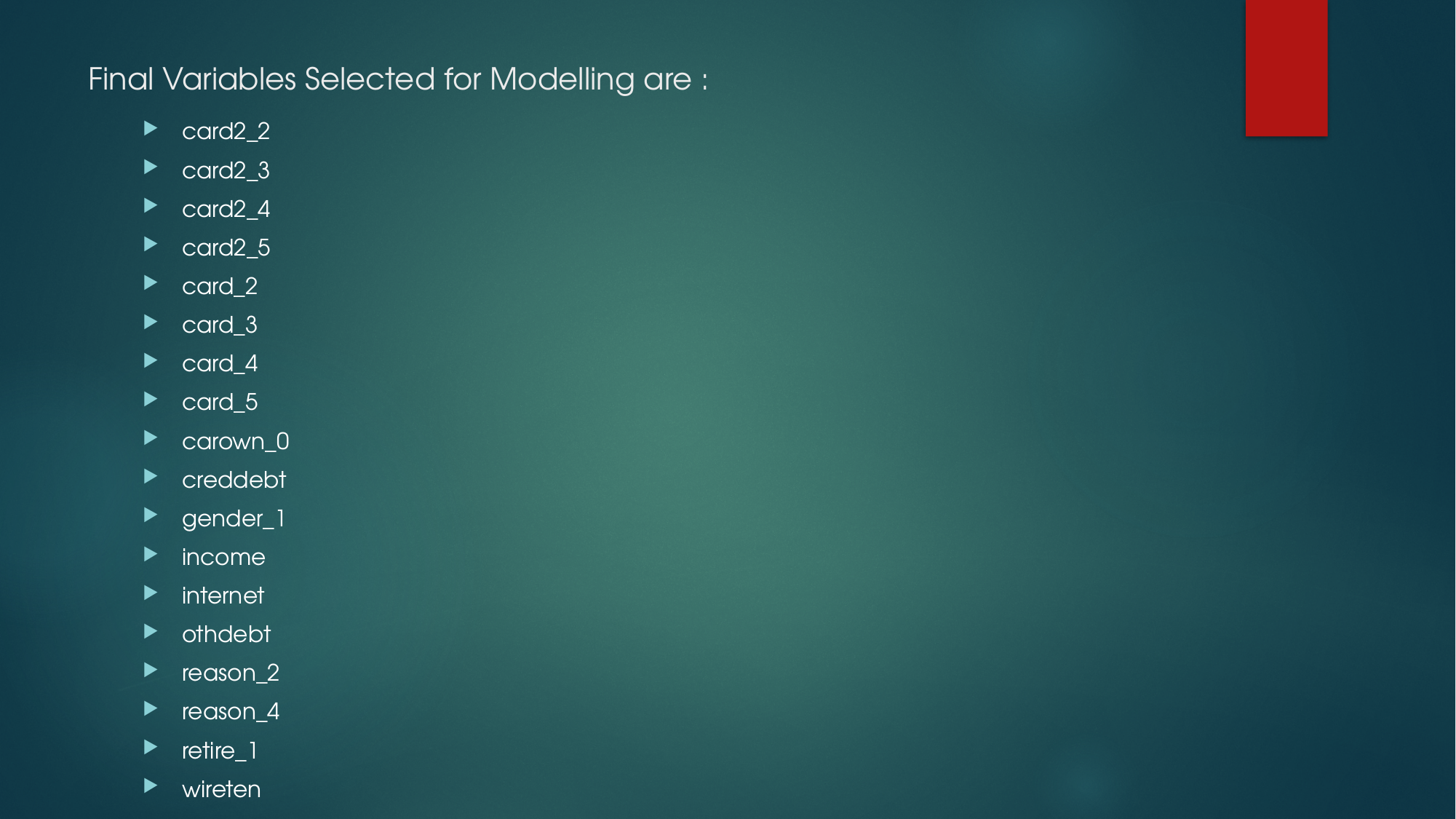

# Final Variables Selected for Modelling are :
card2_2
card2_3
card2_4
card2_5
card_2
card_3
card_4
card_5
carown_0
creddebt
gender_1
income
internet
othdebt
reason_2
reason_4
retire_1
wireten